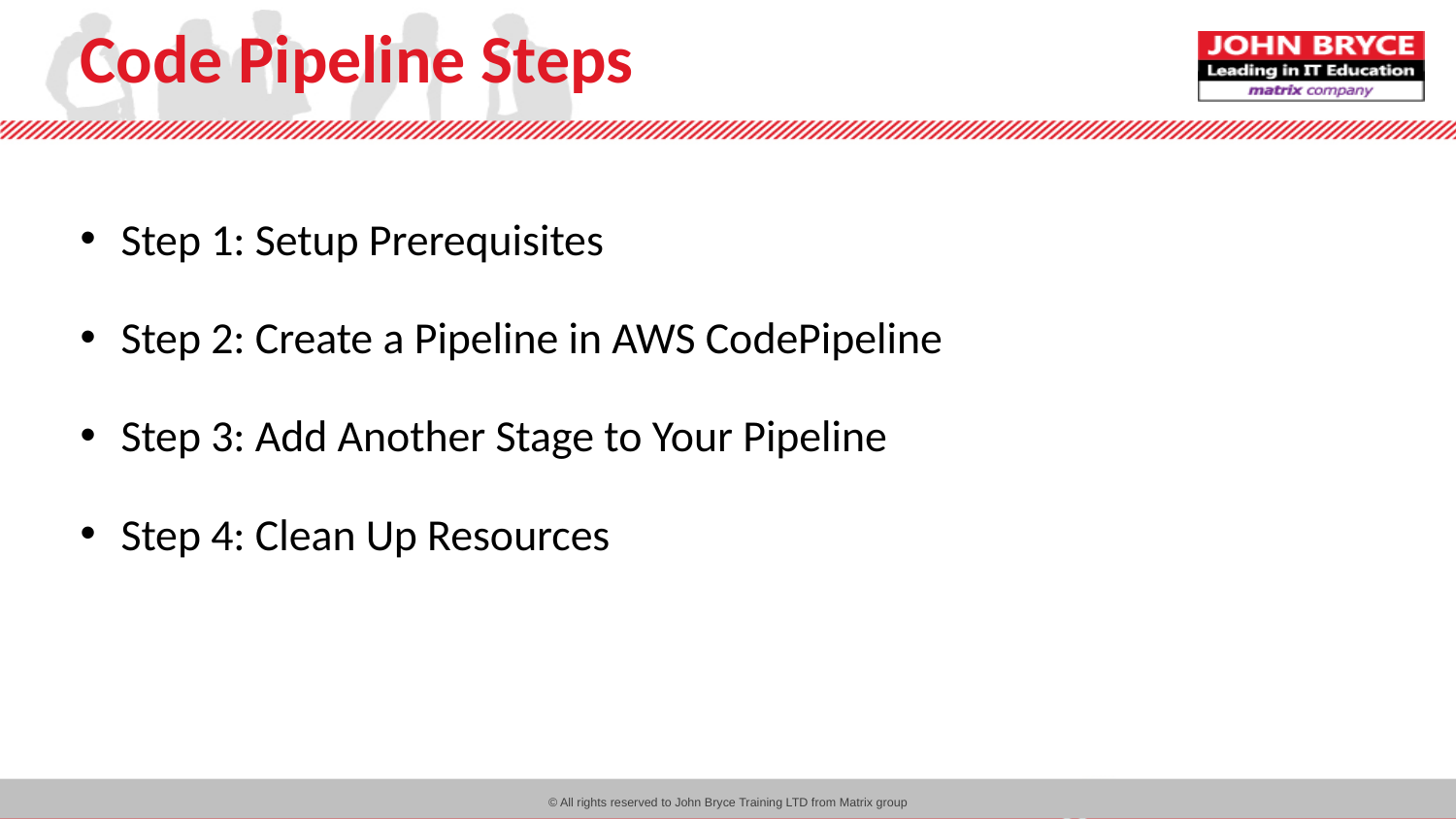

# Code Pipeline Steps
Step 1: Setup Prerequisites
Step 2: Create a Pipeline in AWS CodePipeline
Step 3: Add Another Stage to Your Pipeline
Step 4: Clean Up Resources
10